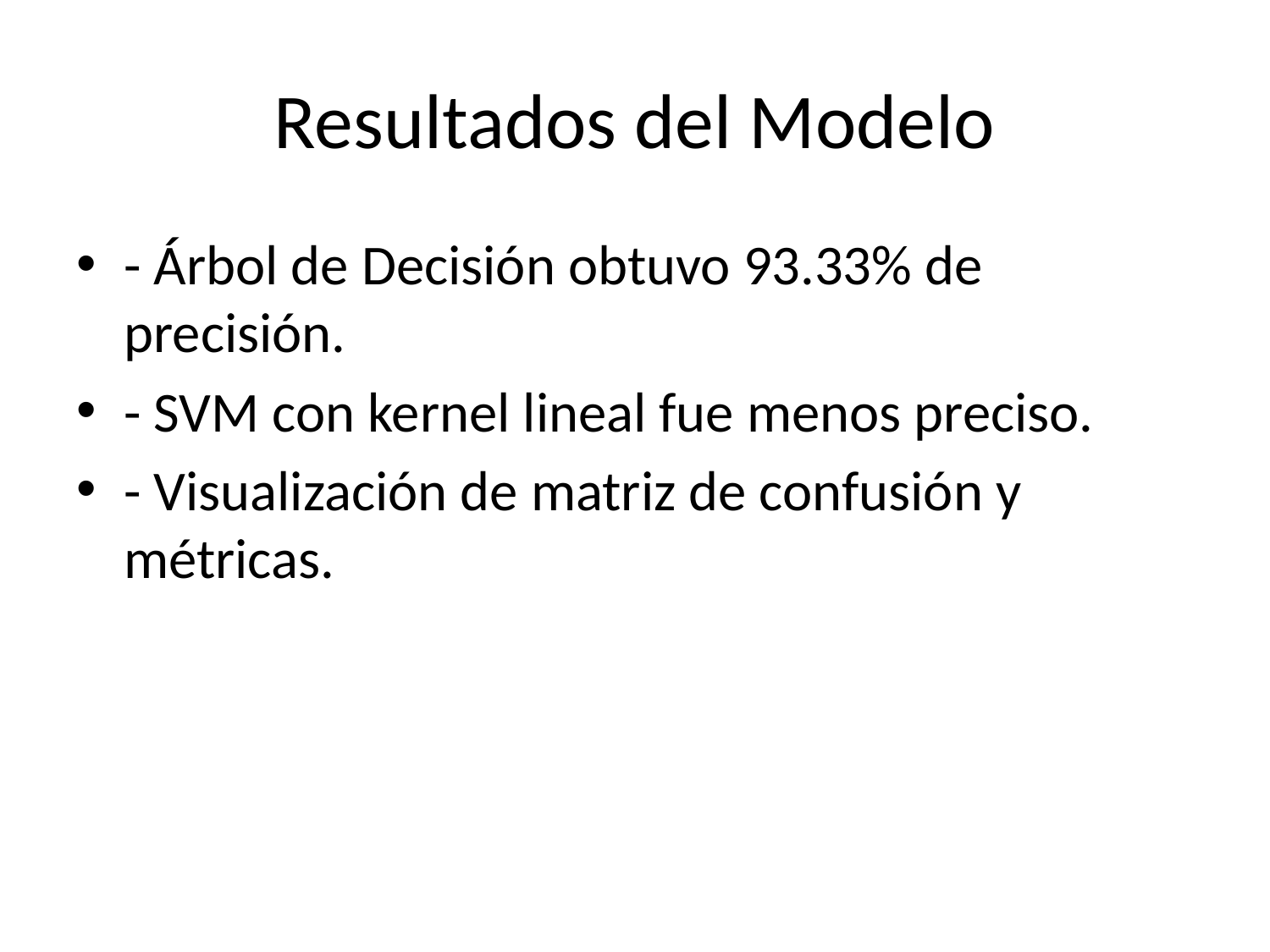

# Resultados del Modelo
- Árbol de Decisión obtuvo 93.33% de precisión.
- SVM con kernel lineal fue menos preciso.
- Visualización de matriz de confusión y métricas.